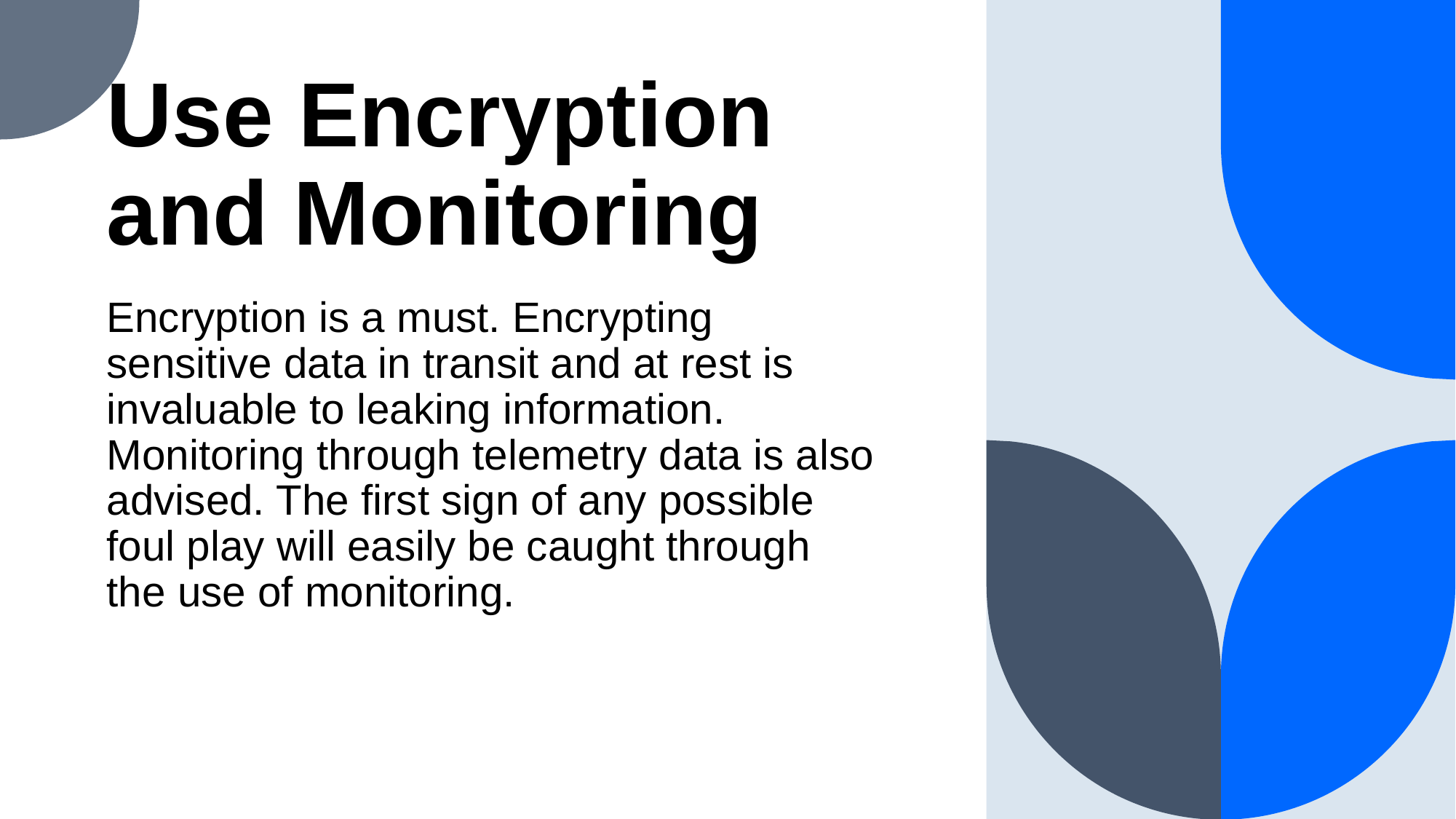

# Use Encryption and Monitoring
Encryption is a must. Encrypting sensitive data in transit and at rest is invaluable to leaking information. Monitoring through telemetry data is also advised. The first sign of any possible foul play will easily be caught through the use of monitoring.